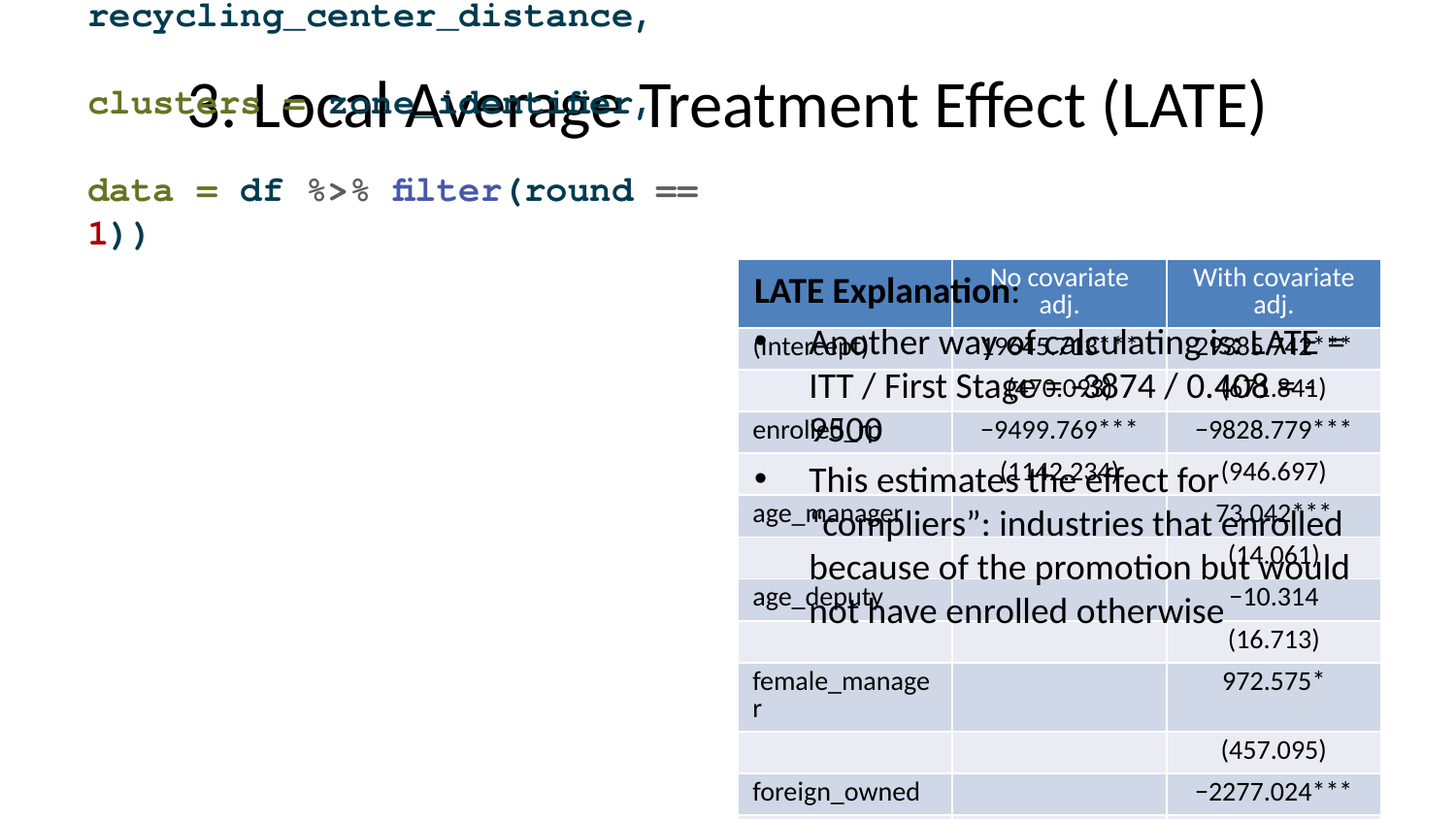

# 3. Local Average Treatment Effect (LATE)
# Estimate LATE using IV regression (2SLS) m_late <- iv_robust(waste_management_costs ~ enrolled_rp | promotion_zone, clusters = zone_identifier, data = df %>% filter(round == 1)) # With covariate adjustment m_late_wcov <- iv_robust(waste_management_costs ~ enrolled_rp + age_manager + age_deputy + female_manager + foreign_owned + staff_size + advanced_filtration + facility_area + recycling_center_distance | promotion_zone + age_manager + age_deputy + female_manager + foreign_owned + staff_size + advanced_filtration + facility_area + recycling_center_distance, clusters = zone_identifier, data = df %>% filter(round == 1))
|  | No covariate adj. | With covariate adj. |
| --- | --- | --- |
| (Intercept) | 19645.713\*\*\* | 29385.742\*\*\* |
|  | (470.093) | (671.841) |
| enrolled\_rp | −9499.769\*\*\* | −9828.779\*\*\* |
|  | (1142.234) | (946.697) |
| age\_manager |  | 73.042\*\*\* |
|  |  | (14.061) |
| age\_deputy |  | −10.314 |
|  |  | (16.713) |
| female\_manager |  | 972.575\* |
|  |  | (457.095) |
| foreign\_owned |  | −2277.024\*\*\* |
|  |  | (387.516) |
| staff\_size |  | −2029.566\*\*\* |
|  |  | (67.079) |
| advanced\_filtration |  | −2166.238\*\*\* |
|  |  | (263.325) |
| facility\_area |  | 102.324\* |
|  |  | (45.673) |
| recycling\_center\_distance |  | −3.355 |
|  |  | (4.678) |
| Num.Obs. | 9914 | 9914 |
| R2 | 0.222 | 0.405 |
| R2 Adj. | 0.222 | 0.404 |
| + p < 0.1, \* p < 0.05, \*\* p < 0.01, \*\*\* p < 0.001 |  |  |
LATE Explanation:
Another way of calculating is: LATE = ITT / First Stage = -3874 / 0.408 = -9500
This estimates the effect for “compliers”: industries that enrolled because of the promotion but would not have enrolled otherwise